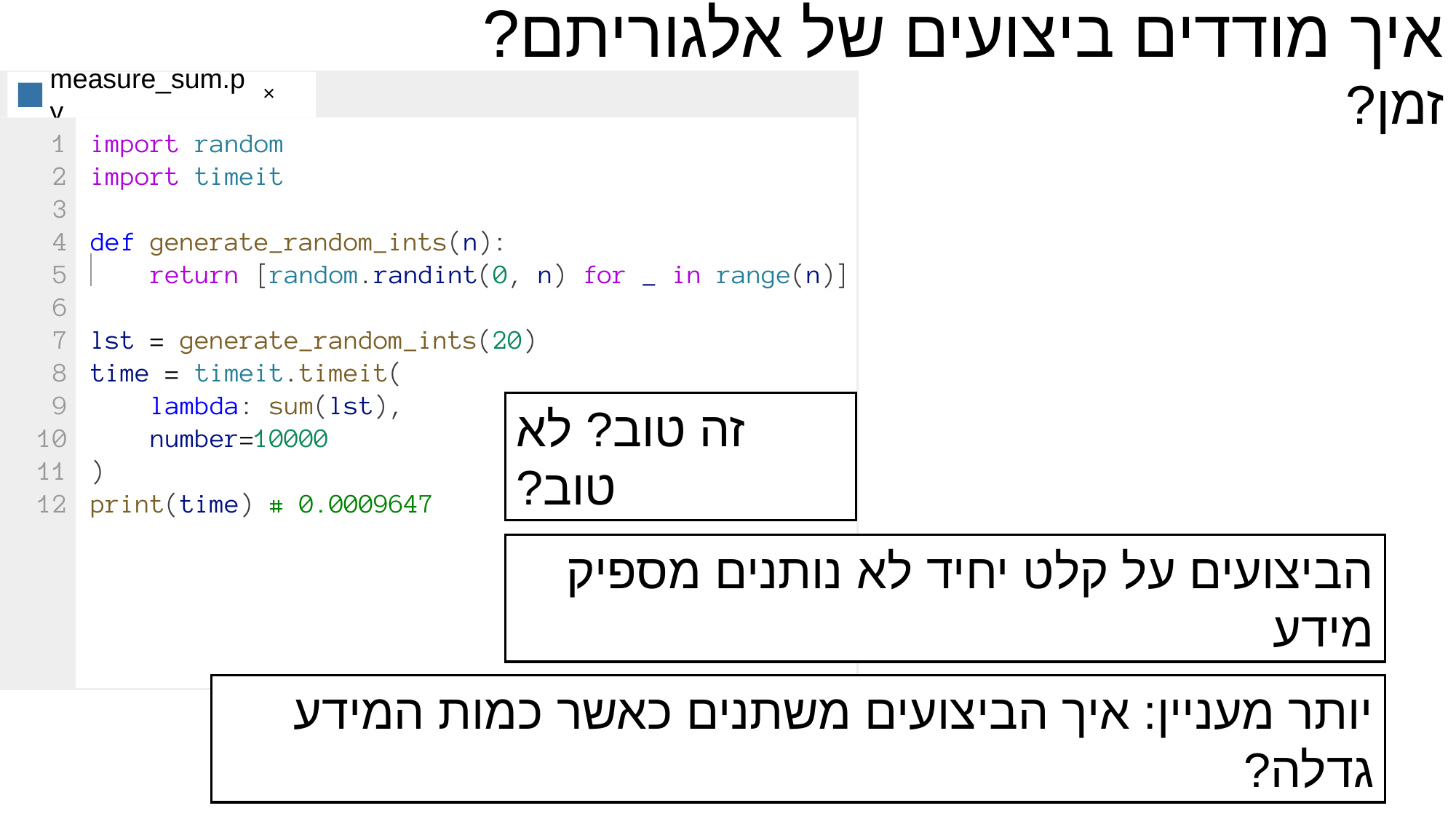

איך מודדים ביצועים של אלגוריתם?
#
זמן?

measure_sum.py
×

1
2
3
4
5
6
7
8
9
10
11
12
import random
import timeit

def generate_random_ints(n):
    return [random.randint(0, n) for _ in range(n)]

lst = generate_random_ints(20)
time = timeit.timeit(
    lambda: sum(lst),
    number=10000
)
print(time) # 0.0009647
זה טוב? לא טוב?
הביצועים על קלט יחיד לא נותנים מספיק מידע
יותר מעניין: איך הביצועים משתנים כאשר כמות המידע גדלה?